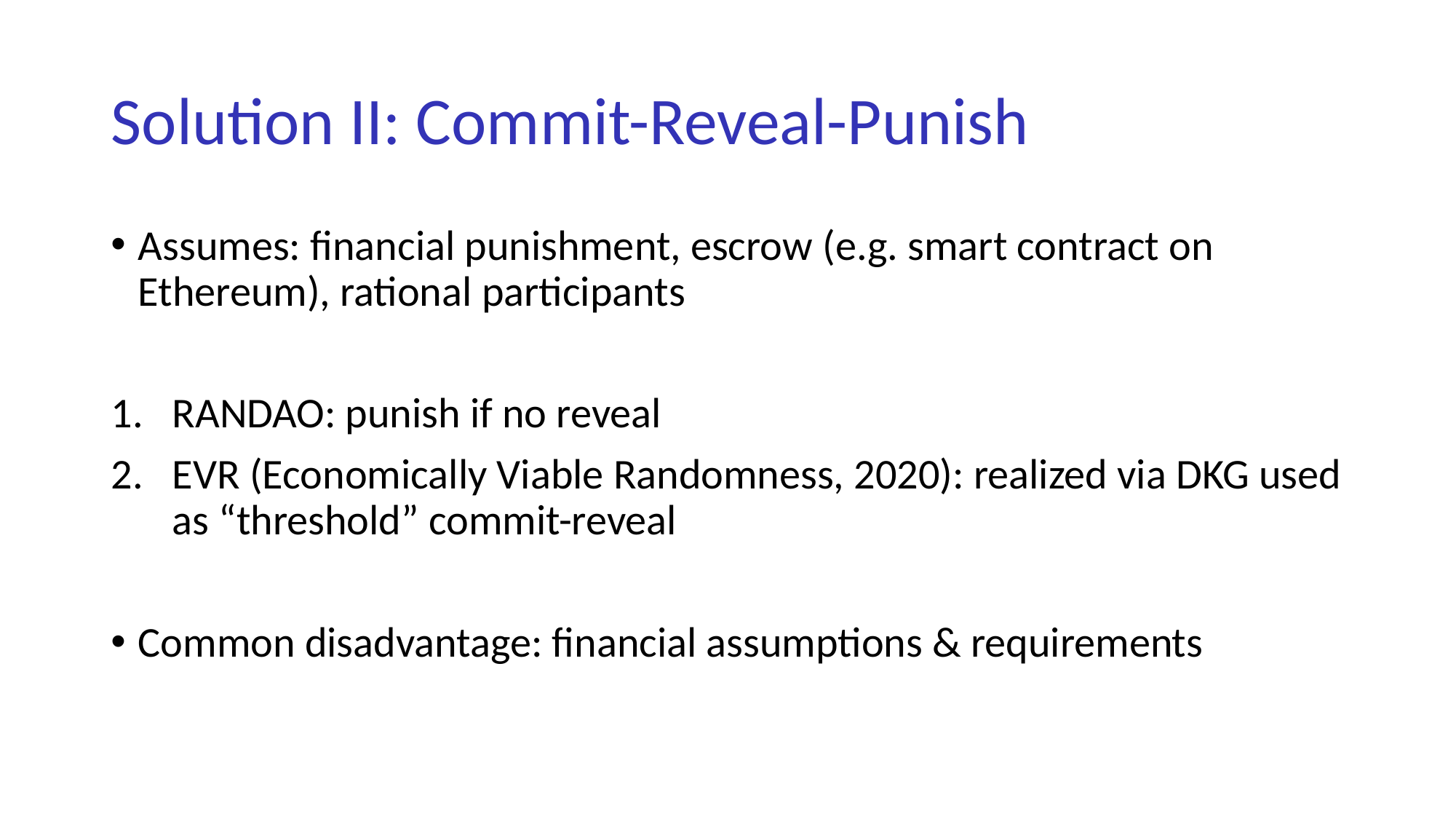

# Solution II: Commit-Reveal-Punish
Assumes: financial punishment, escrow (e.g. smart contract on Ethereum), rational participants

RANDAO: punish if no reveal
EVR (Economically Viable Randomness, 2020): realized via DKG used as “threshold” commit-reveal

Common disadvantage: financial assumptions & requirements